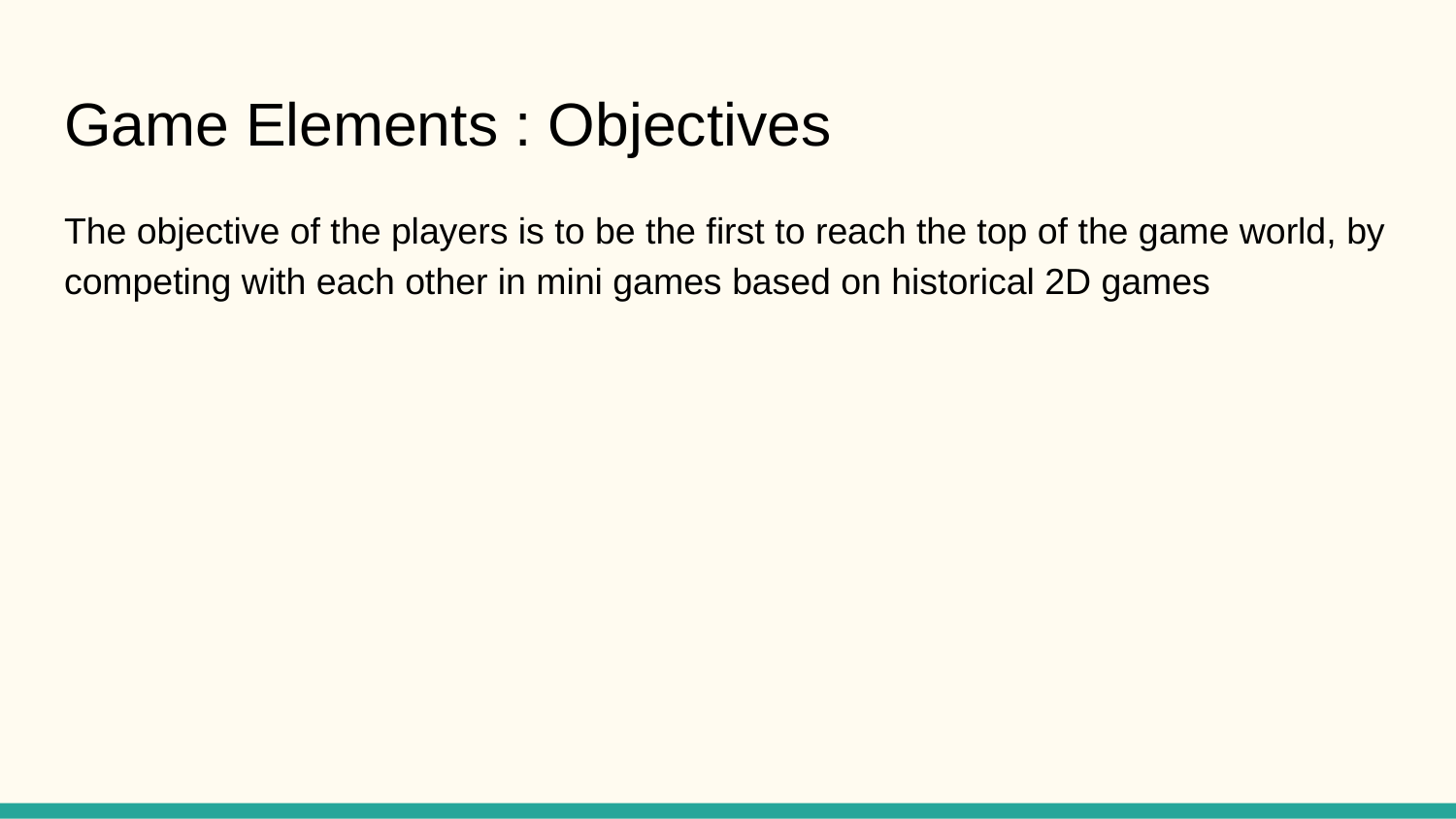

# Game Elements : Objectives
The objective of the players is to be the first to reach the top of the game world, by competing with each other in mini games based on historical 2D games